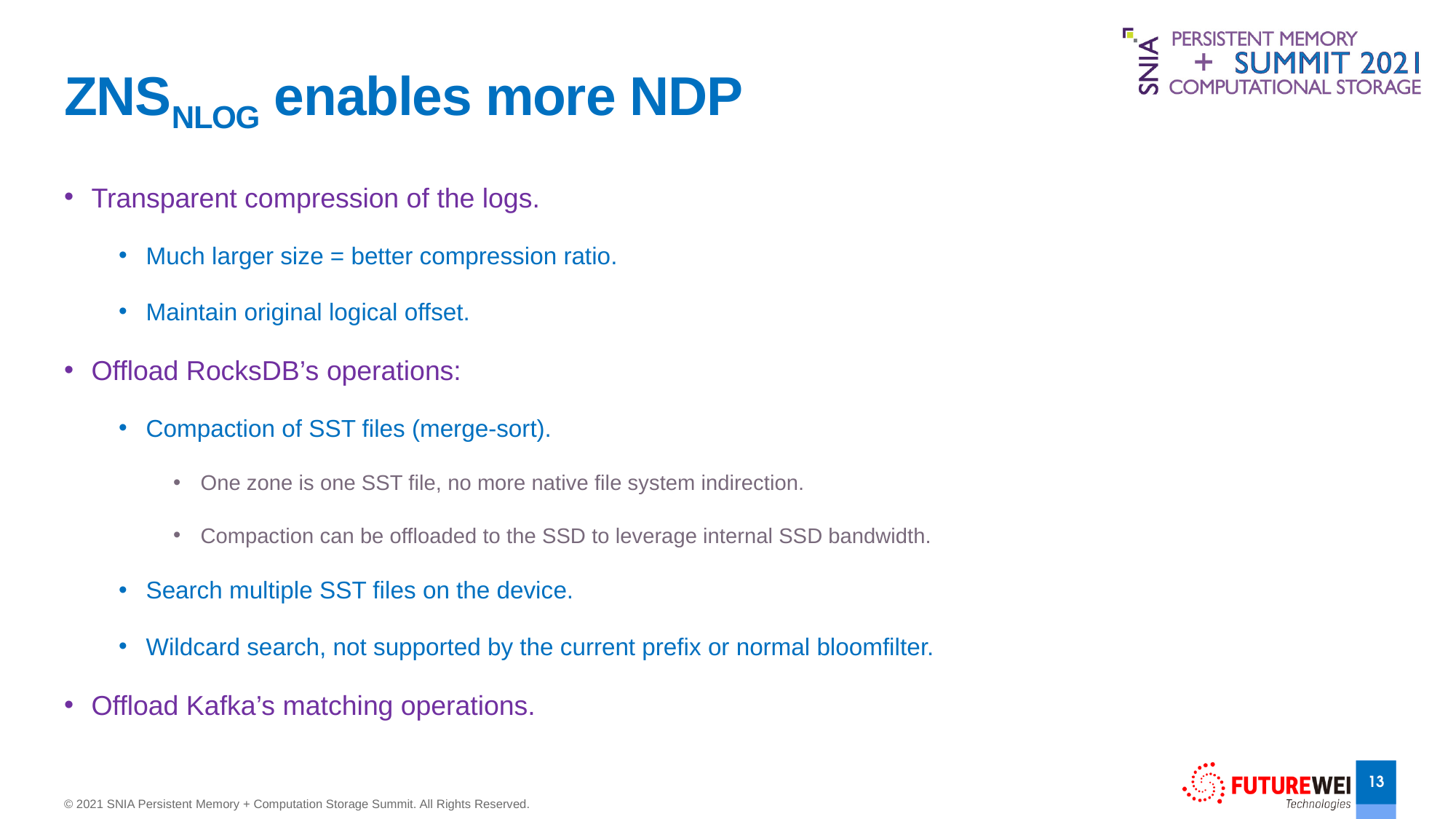

# ZNSNLOG enables more NDP
Transparent compression of the logs.
Much larger size = better compression ratio.
Maintain original logical offset.
Offload RocksDB’s operations:
Compaction of SST files (merge-sort).
One zone is one SST file, no more native file system indirection.
Compaction can be offloaded to the SSD to leverage internal SSD bandwidth.
Search multiple SST files on the device.
Wildcard search, not supported by the current prefix or normal bloomfilter.
Offload Kafka’s matching operations.

© 2021 SNIA Persistent Memory + Computation Storage Summit. All Rights Reserved.